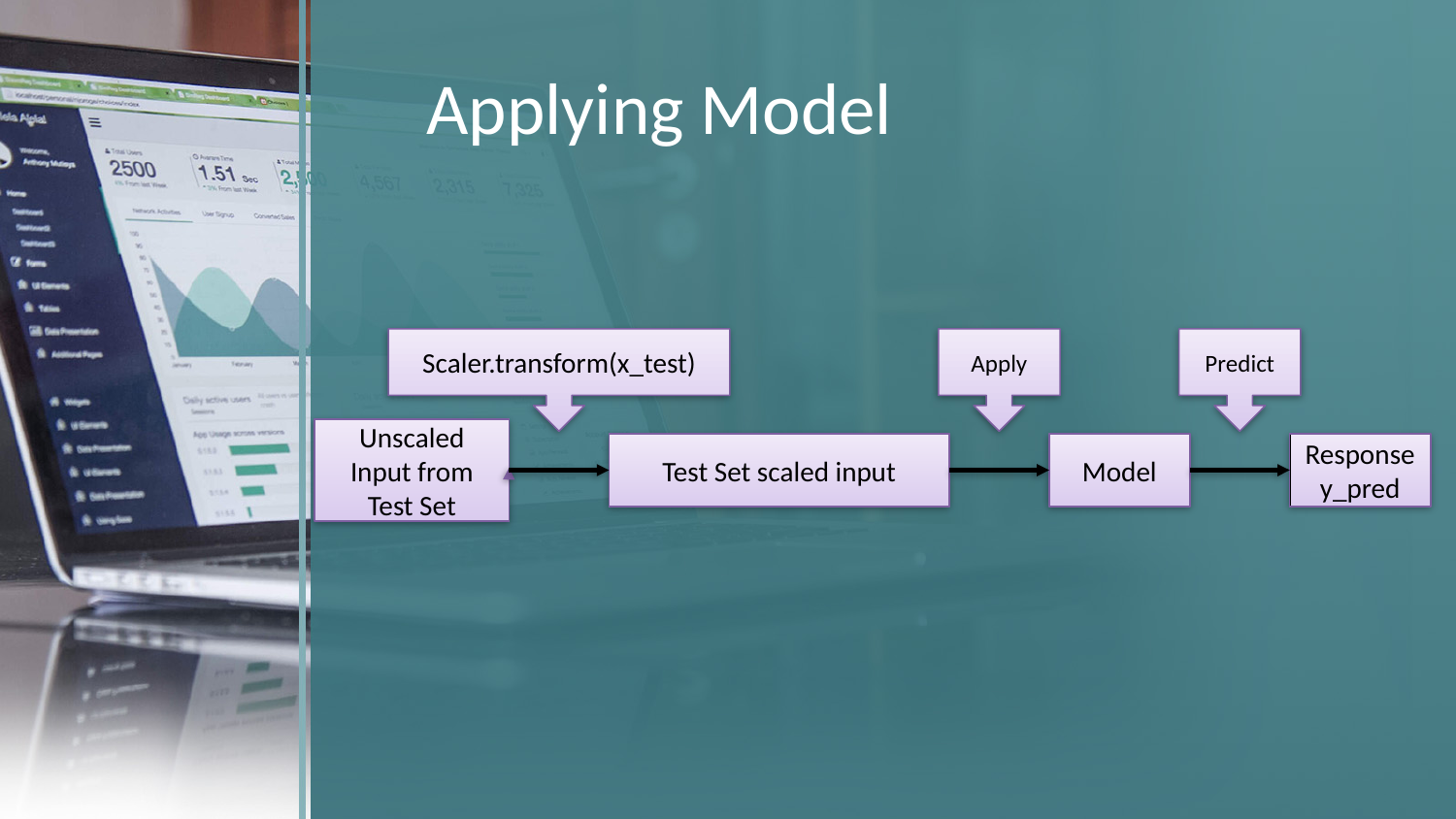

# Applying Model
Scaler.transform(x_test)
Apply
Predict
Unscaled Input from Test Set
Model
Response
y_pred
Test Set scaled input